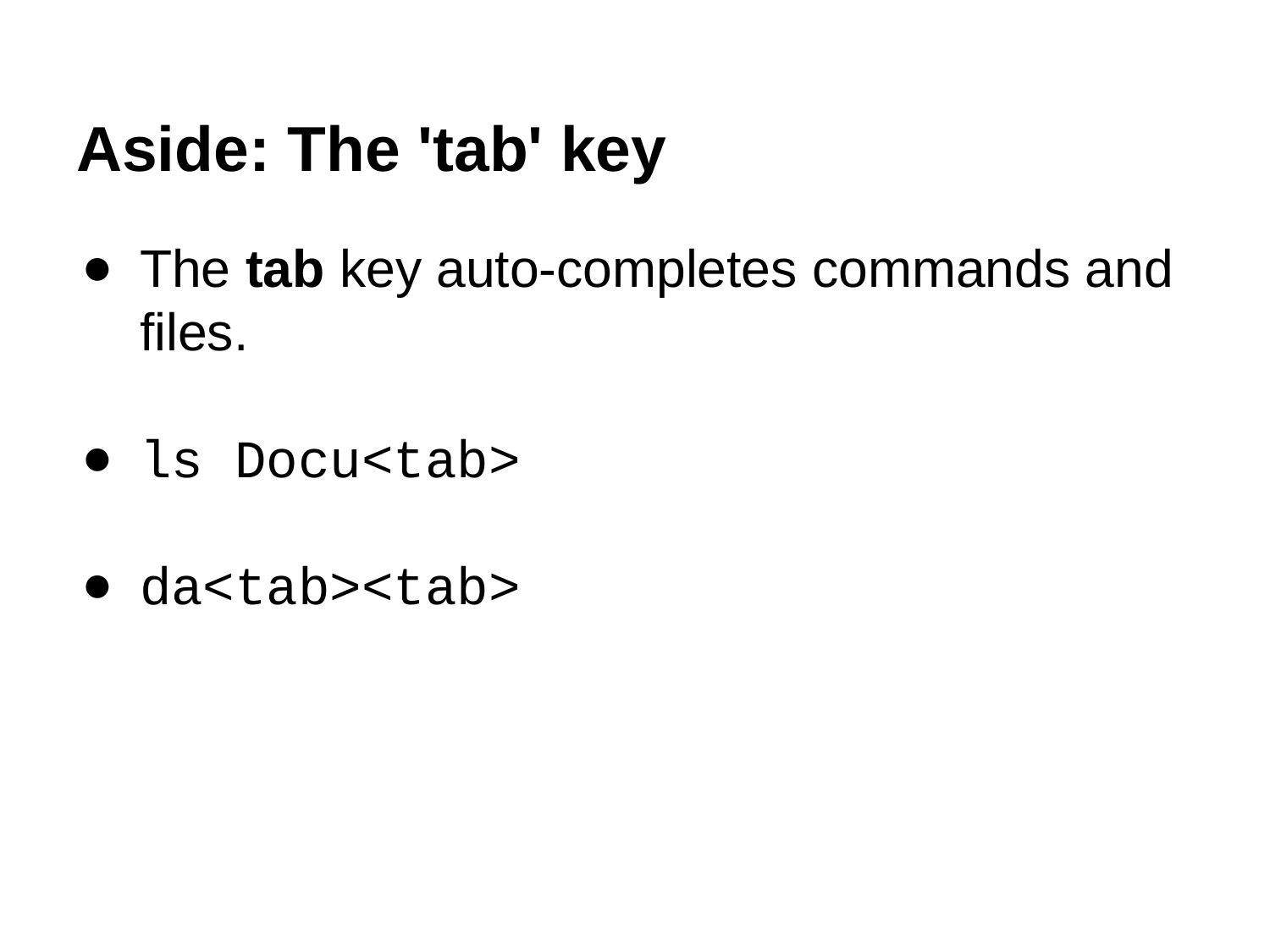

# Aside: The 'tab' key
The tab key auto-completes commands and files.
ls Docu<tab>
da<tab><tab>